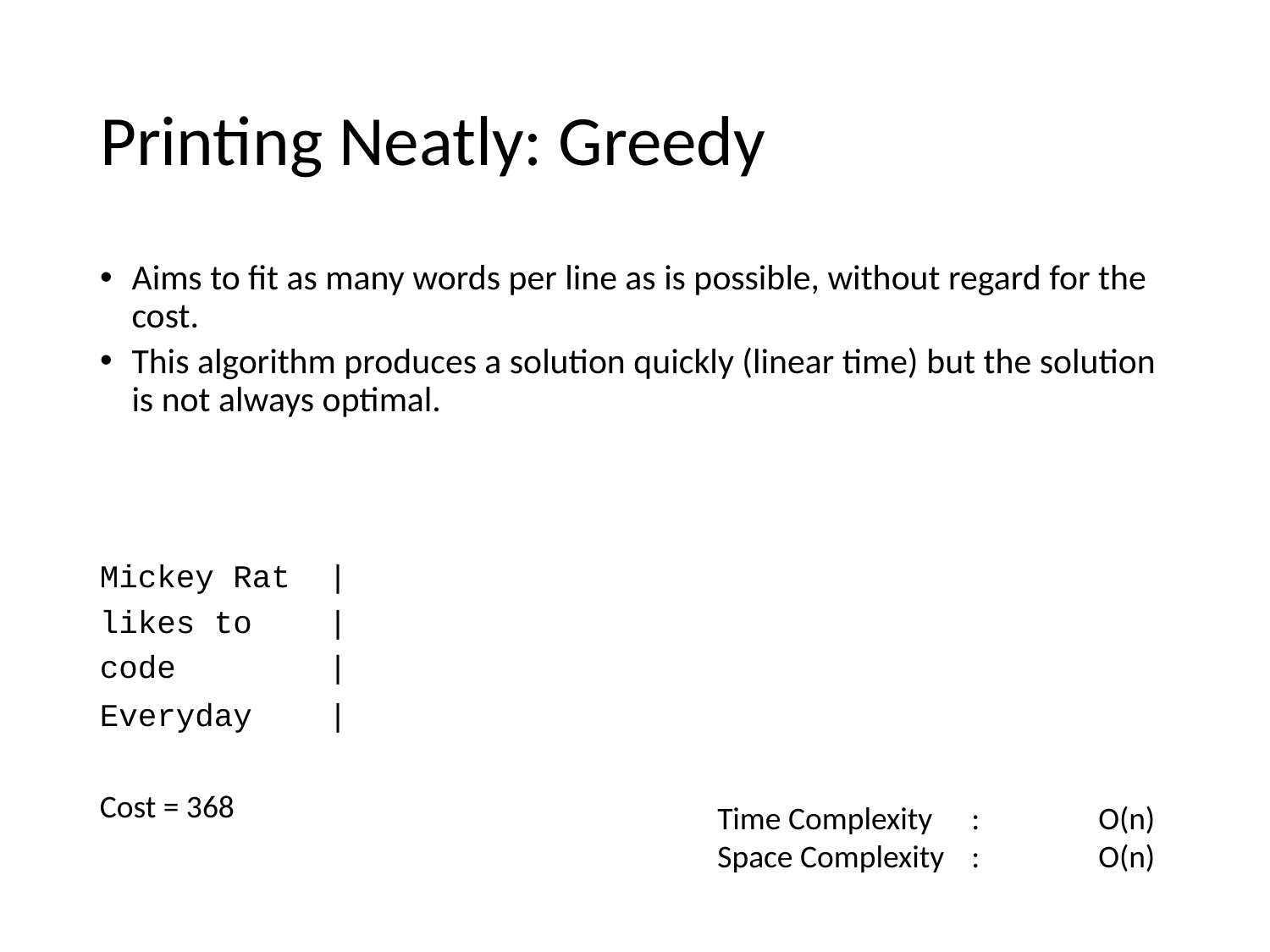

# Printing Neatly: Greedy
Aims to fit as many words per line as is possible, without regard for the cost.
This algorithm produces a solution quickly (linear time) but the solution is not always optimal.

Mickey Rat  |
likes to    |
code        |
Everyday    |

Cost = 368
Time Complexity 	:	O(n)
Space Complexity 	: 	O(n)